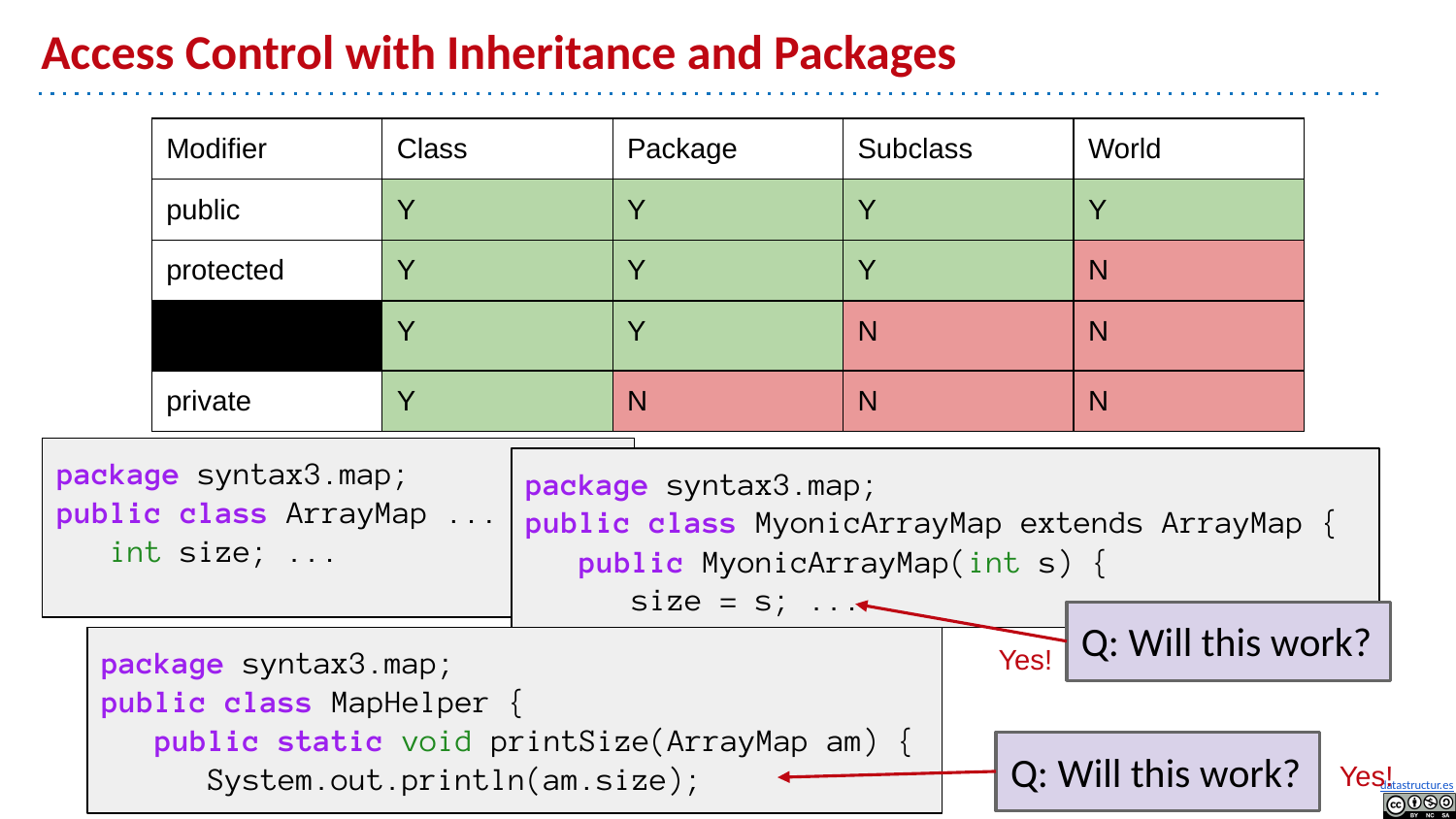

# Access Control with Inheritance and Packages
| Modifier | Class | Package | Subclass | World |
| --- | --- | --- | --- | --- |
| public | Y | Y | Y | Y |
| protected | Y | Y | Y | N |
|  | Y | Y | N | N |
| private | Y | N | N | N |
package syntax3.map;
public class ArrayMap ... {
   int size; ...
package syntax3.map;
public class MyonicArrayMap extends ArrayMap {
   public MyonicArrayMap(int s) {
      size = s; ...
Q: Will this work?
Yes!
package syntax3.map;
public class MapHelper {
   public static void printSize(ArrayMap am) {
      System.out.println(am.size);
Q: Will this work?
Yes!